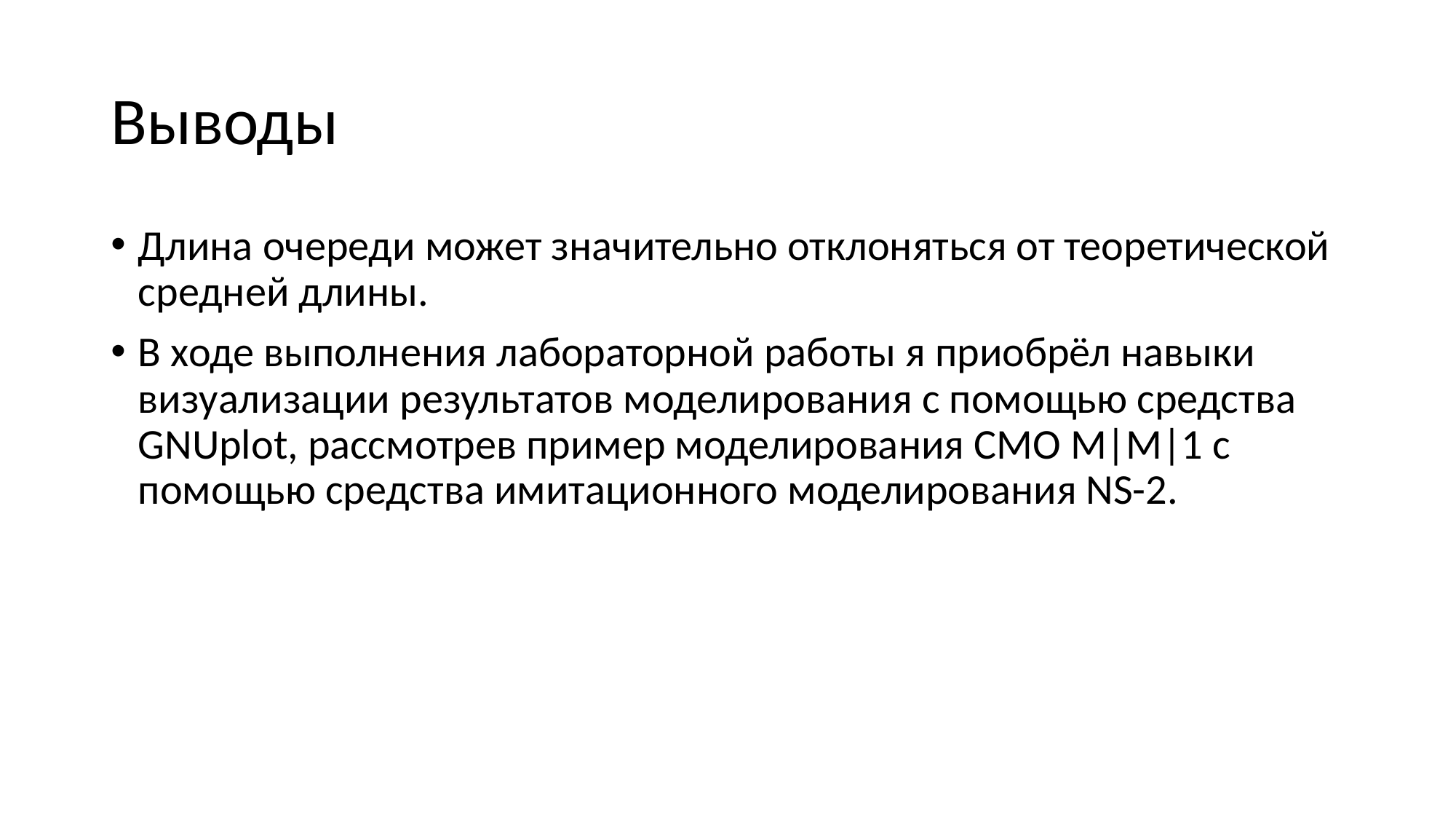

# Выводы
Длина очереди может значительно отклоняться от теоретической средней длины.
В ходе выполнения лабораторной работы я приобрёл навыки визуализации результатов моделирования с помощью средства GNUplot, рассмотрев пример моделирования СМО M|M|1 с помощью средства имитационного моделирования NS-2.